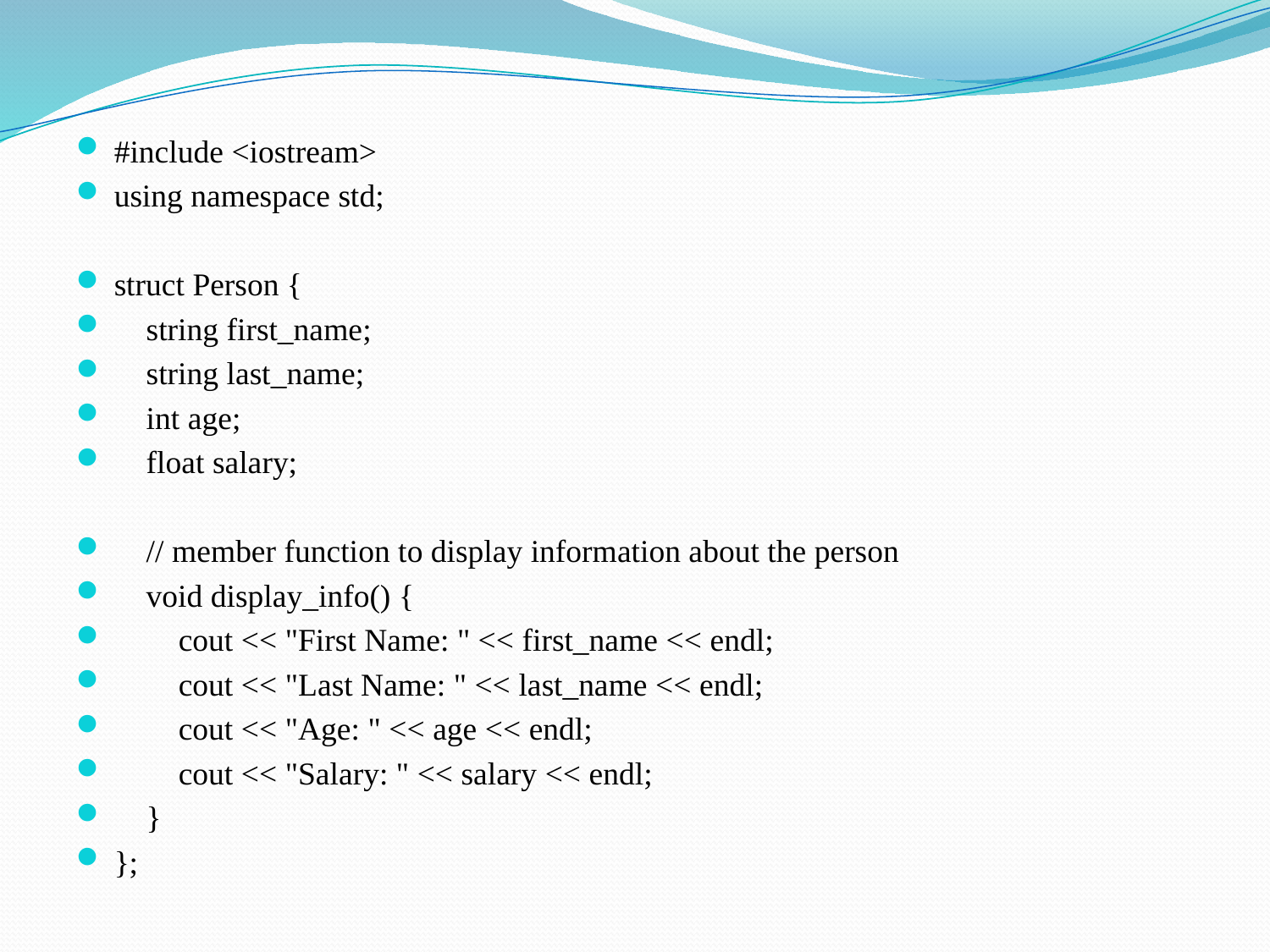

#include <iostream>
using namespace std;

struct Person {
    string first_name;
    string last_name;
    int age;
    float salary;

    // member function to display information about the person
    void display_info() {
        cout << "First Name: " << first_name << endl;
        cout << "Last Name: " << last_name << endl;
        cout << "Age: " << age << endl;
        cout << "Salary: " << salary << endl;
    }
};